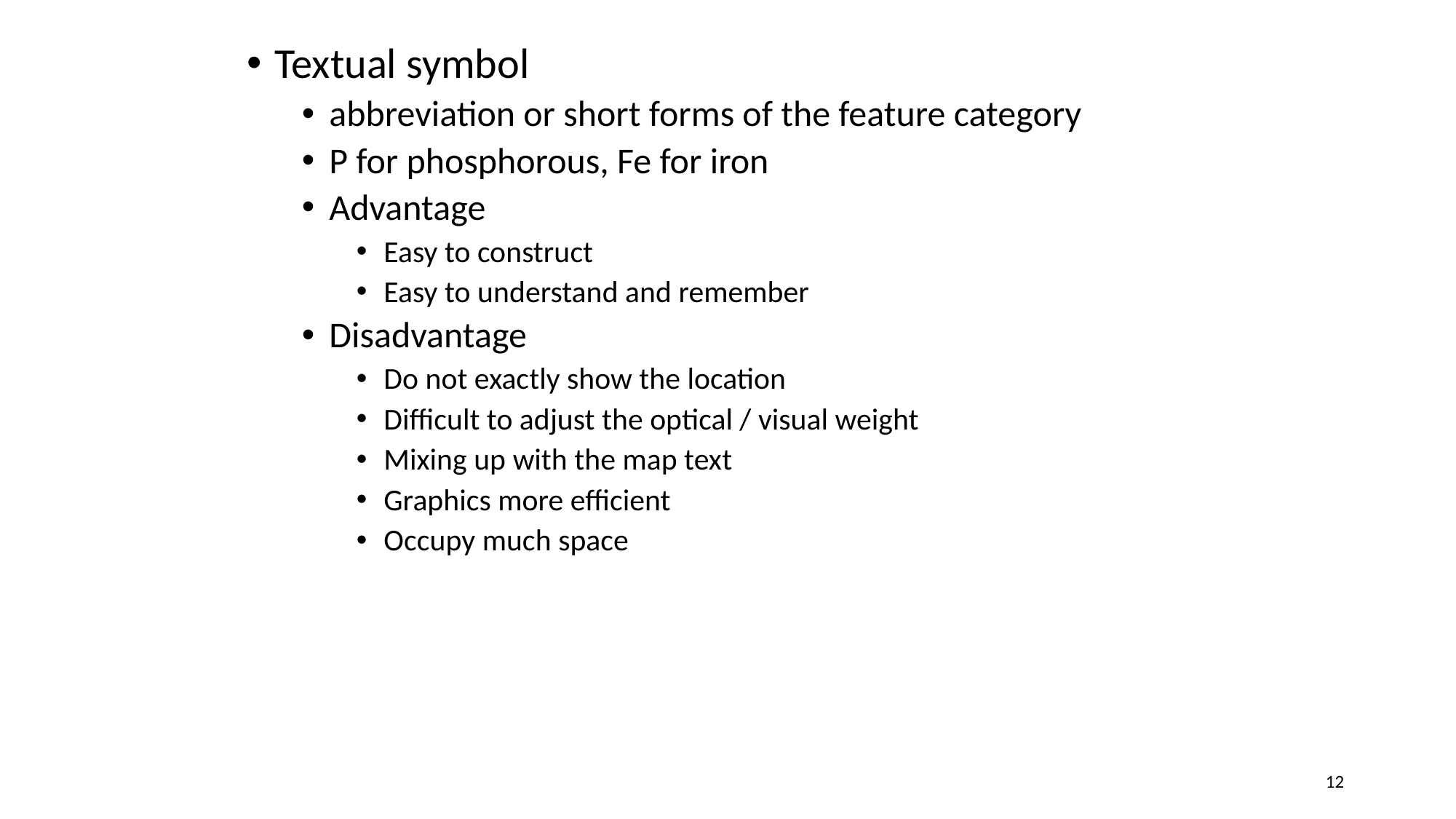

Textual symbol
abbreviation or short forms of the feature category
P for phosphorous, Fe for iron
Advantage
Easy to construct
Easy to understand and remember
Disadvantage
Do not exactly show the location
Difficult to adjust the optical / visual weight
Mixing up with the map text
Graphics more efficient
Occupy much space
12